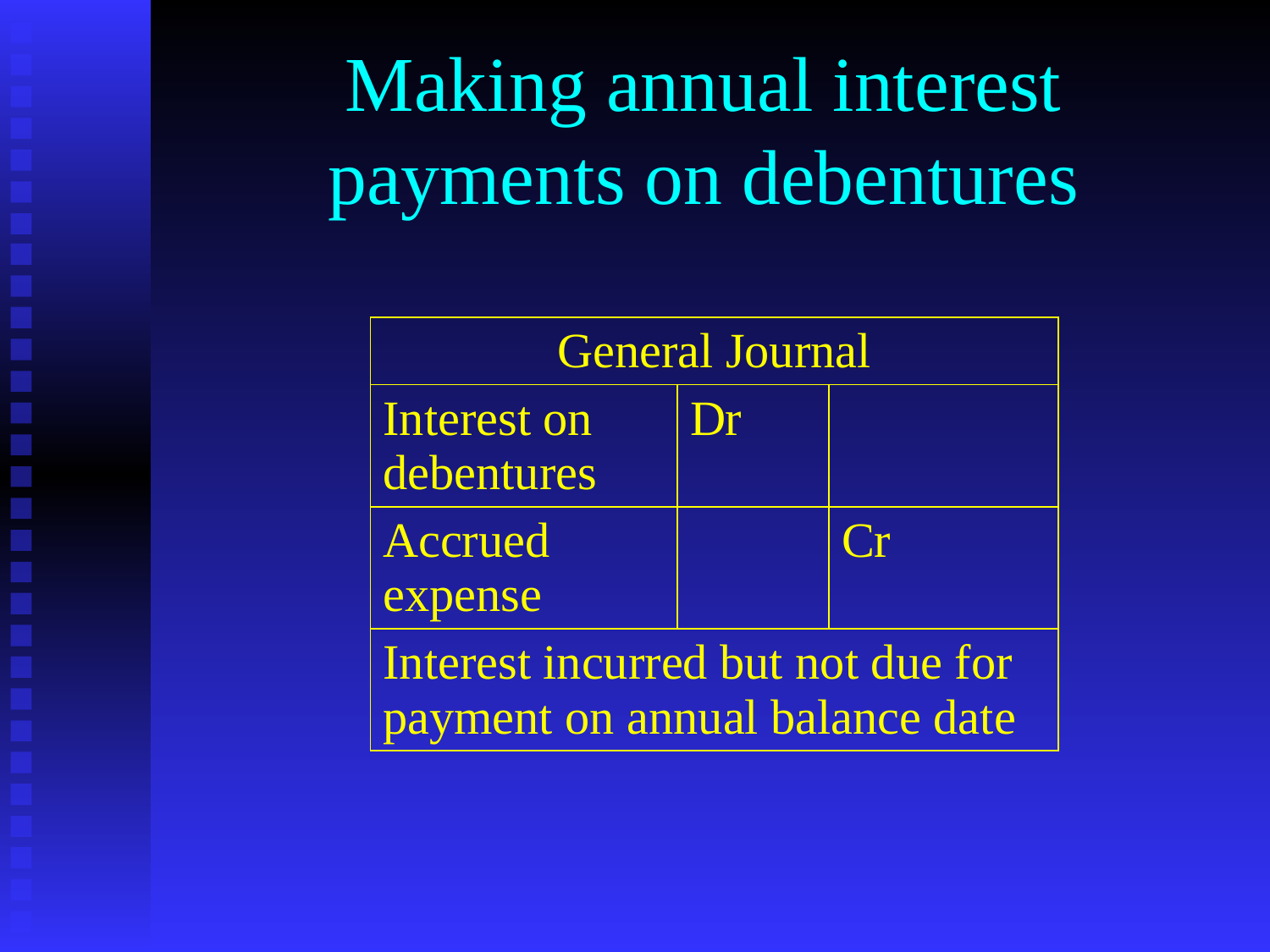

# Making annual interest payments on debentures
| General Journal |  |  |
| --- | --- | --- |
| Interest on debentures | Dr |  |
| Accrued expense |  | Cr |
| Interest incurred but not due for payment on annual balance date |  |  |